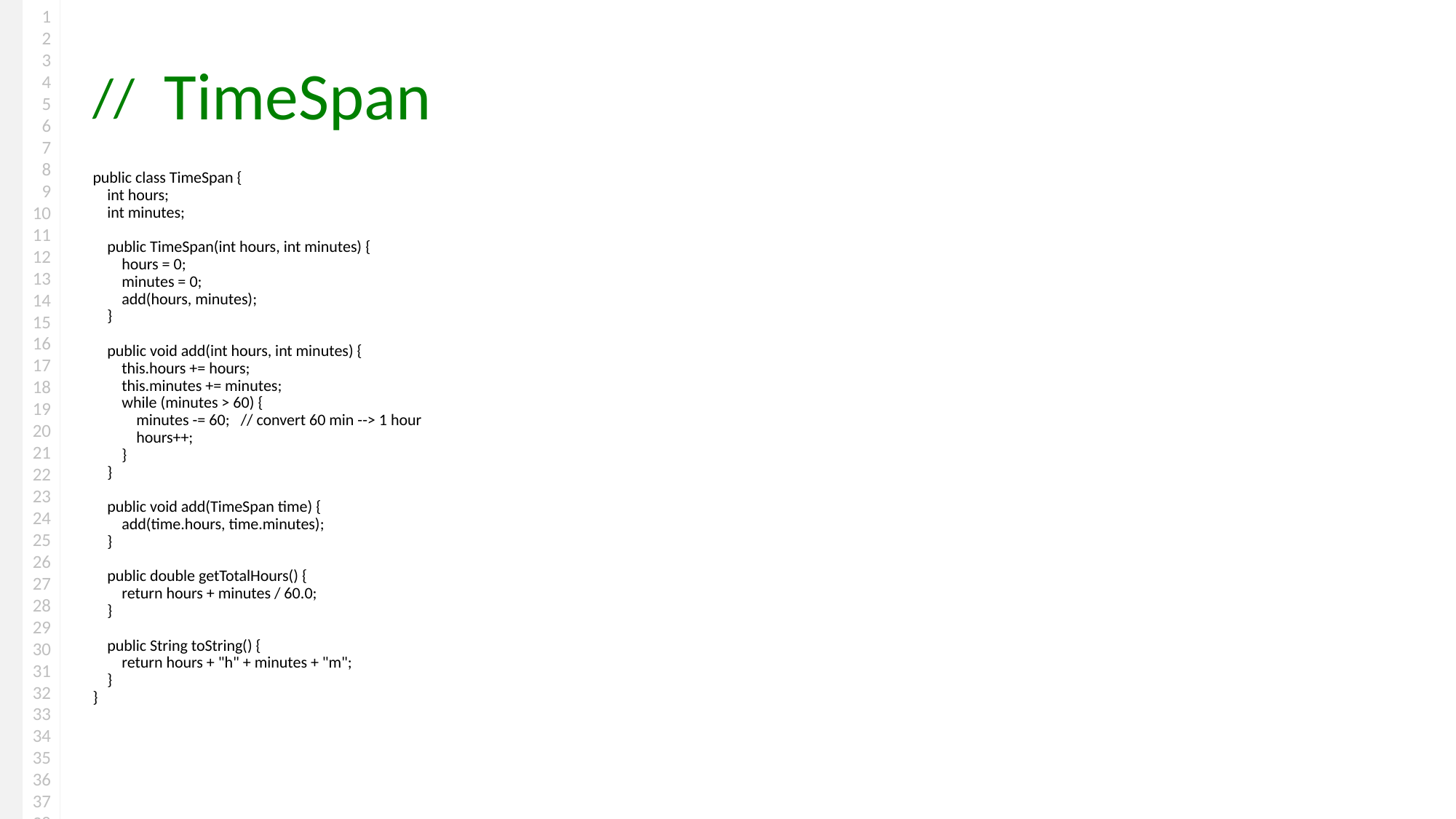

# TimeSpan
public class TimeSpan {
    int hours;
    int minutes;
    public TimeSpan(int hours, int minutes) {
        hours = 0;
        minutes = 0;
        add(hours, minutes);
    }
    public void add(int hours, int minutes) {
        this.hours += hours;
        this.minutes += minutes;
        while (minutes > 60) {
            minutes -= 60;   // convert 60 min --> 1 hour
            hours++;
        }
    }
    public void add(TimeSpan time) {
        add(time.hours, time.minutes);
    }
    public double getTotalHours() {
        return hours + minutes / 60.0;
    }
    public String toString() {
        return hours + "h" + minutes + "m";
    }
}